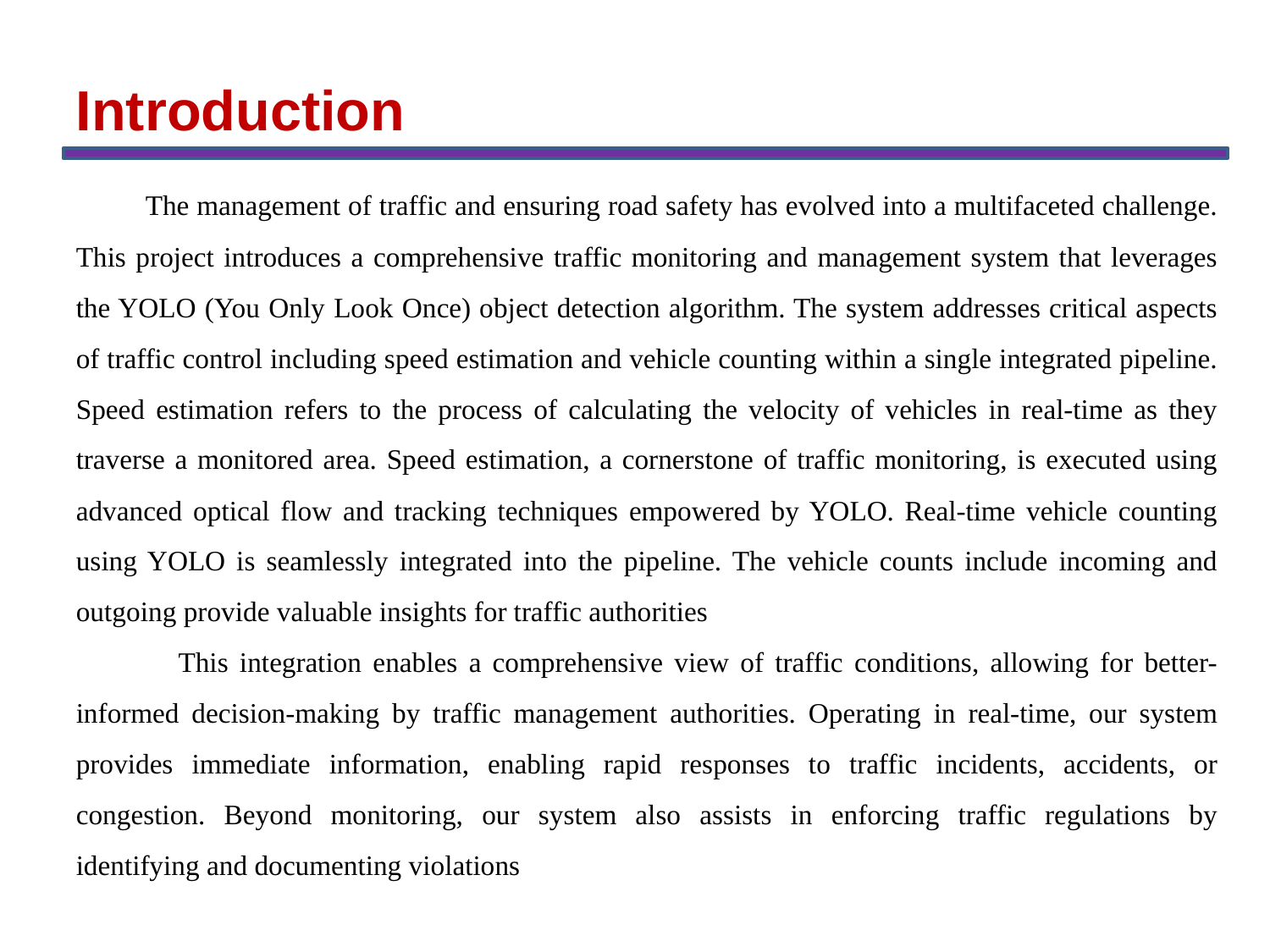

Introduction

        The management of traffic and ensuring road safety has evolved into a multifaceted challenge. This project introduces a comprehensive traffic monitoring and management system that leverages the YOLO (You Only Look Once) object detection algorithm. The system addresses critical aspects of traffic control including speed estimation and vehicle counting within a single integrated pipeline. Speed estimation refers to the process of calculating the velocity of vehicles in real-time as they traverse a monitored area. Speed estimation, a cornerstone of traffic monitoring, is executed using advanced optical flow and tracking techniques empowered by YOLO. Real-time vehicle counting using YOLO is seamlessly integrated into the pipeline. The vehicle counts include incoming and outgoing provide valuable insights for traffic authorities
         This integration enables a comprehensive view of traffic conditions, allowing for better-informed decision-making by traffic management authorities. Operating in real-time, our system provides immediate information, enabling rapid responses to traffic incidents, accidents, or congestion. Beyond monitoring, our system also assists in enforcing traffic regulations by identifying and documenting violations